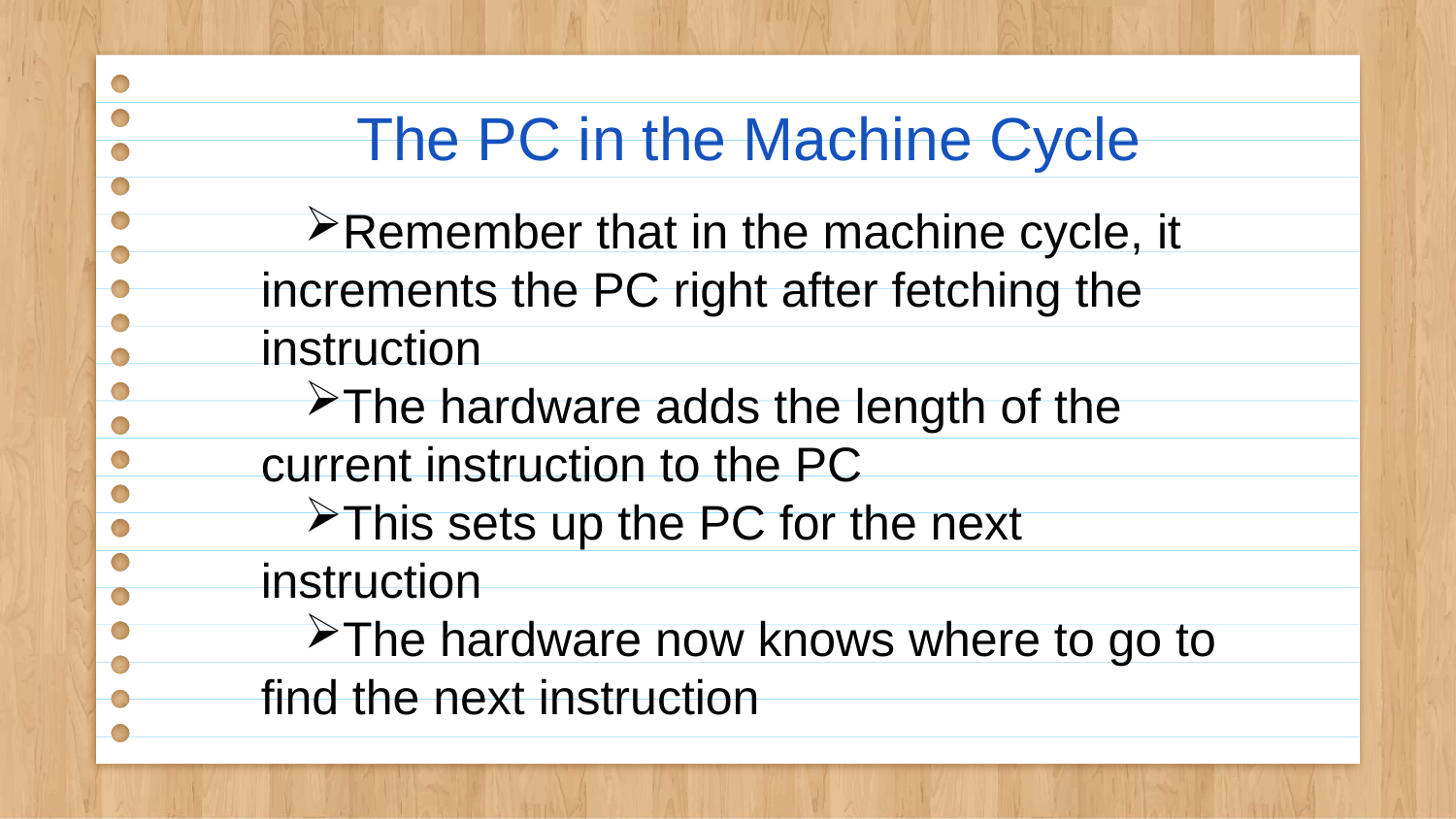

# The PC in the Machine Cycle
Remember that in the machine cycle, it increments the PC right after fetching the instruction
The hardware adds the length of the current instruction to the PC
This sets up the PC for the next instruction
The hardware now knows where to go to find the next instruction